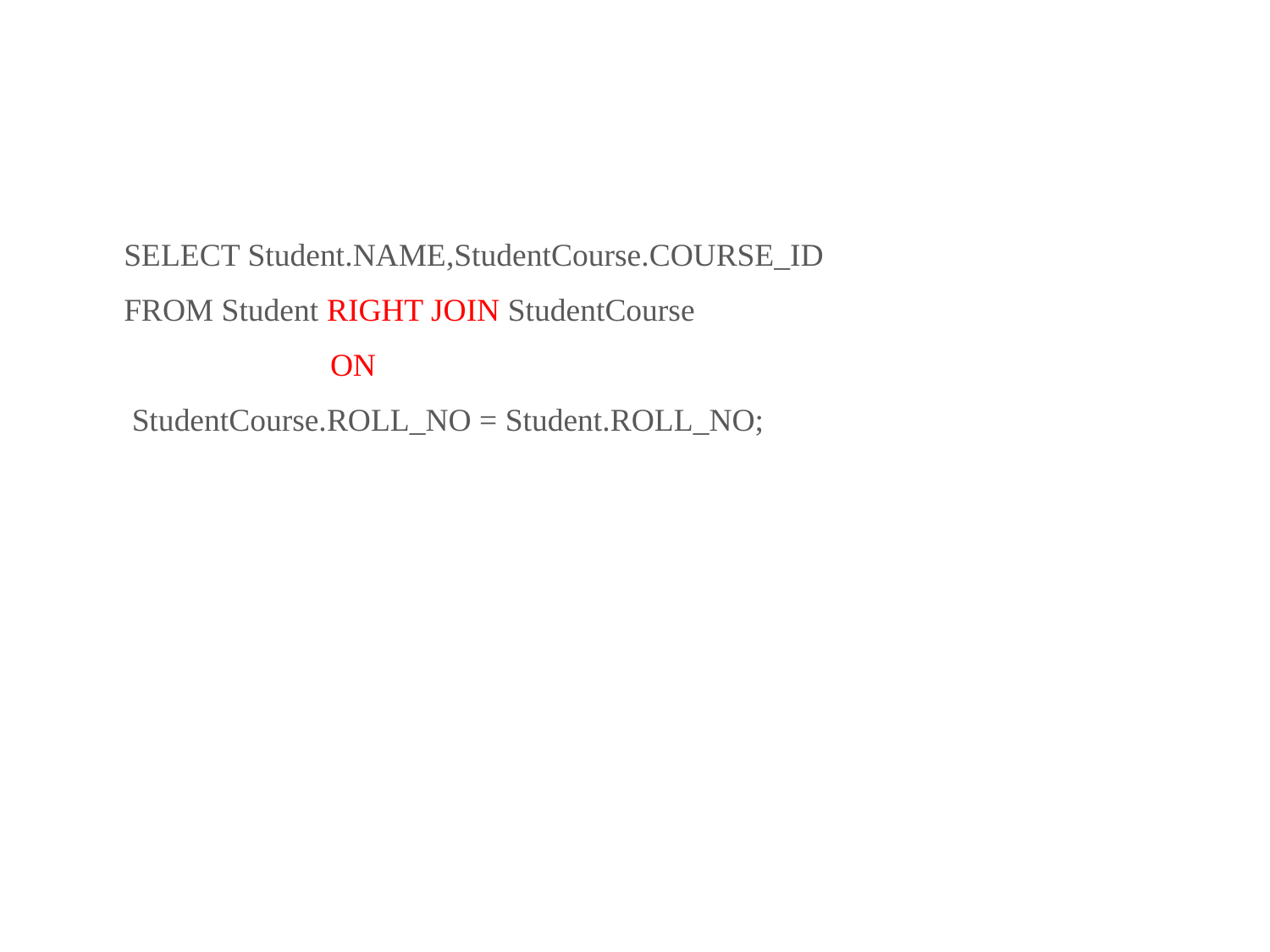

#
SELECT Student.NAME,StudentCourse.COURSE_ID
FROM Student RIGHT JOIN StudentCourse
ON
 StudentCourse.ROLL_NO = Student.ROLL_NO;